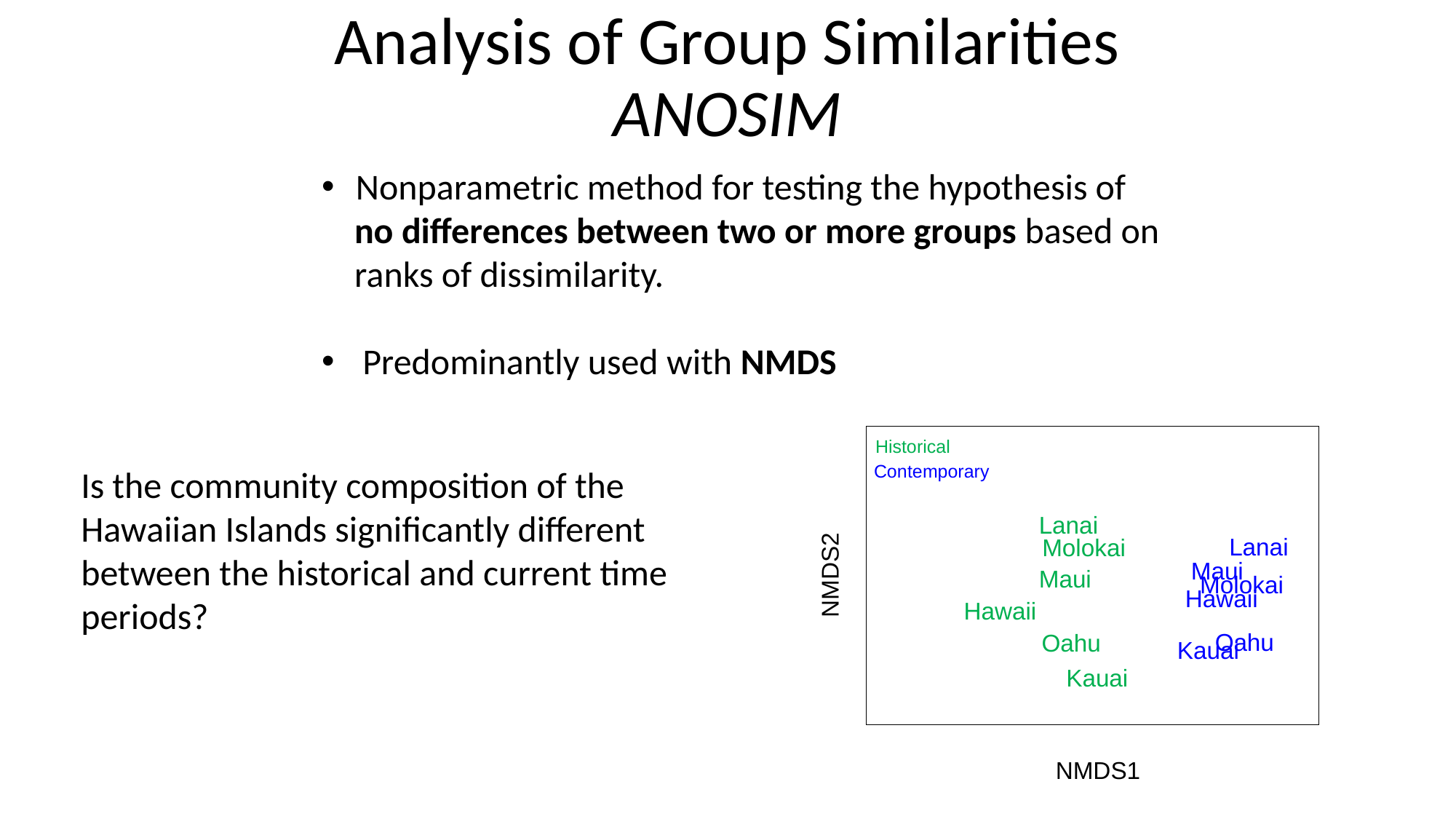

# Analysis of Group Similarities ANOSIM
Nonparametric method for testing the hypothesis of
    no differences between two or more groups based on
    ranks of dissimilarity.

Predominantly used with NMDS

Lanai

Lanai

Molokai

Maui

Maui

NMDS2
Molokai

Hawaii

Hawaii

Oahu

Oahu

Kauai

Kauai

NMDS1
Historical

Contemporary
Is the community composition of the
Hawaiian Islands significantly different
between the historical and current time
periods?